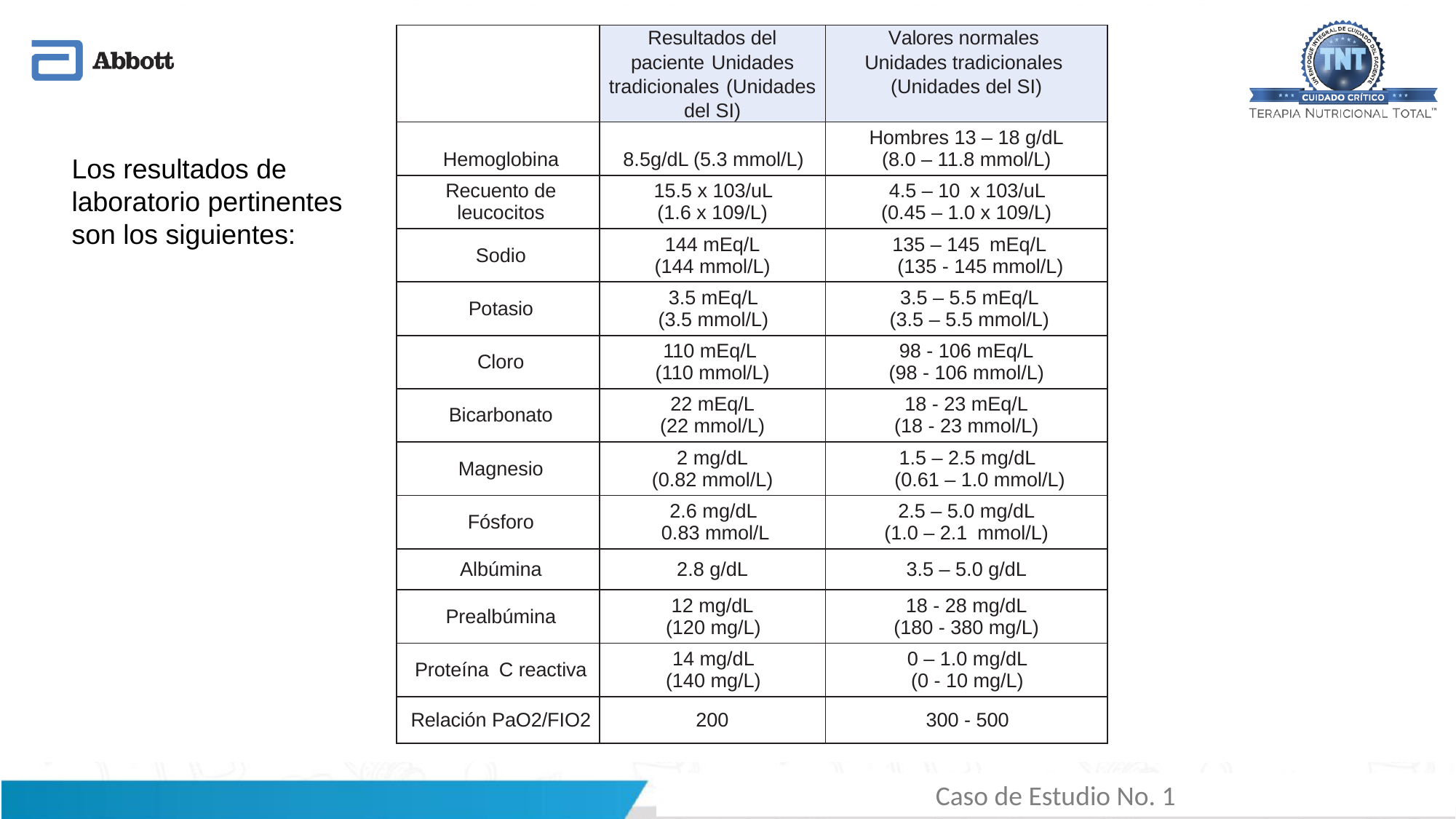

|  | Resultados del paciente Unidades tradicionales (Unidades del SI) | Valores normales Unidades tradicionales (Unidades del SI) |
| --- | --- | --- |
| Hemoglobina | 8.5g/dL (5.3 mmol/L) | Hombres 13 – 18 g/dL (8.0 – 11.8 mmol/L) |
| Recuento de leucocitos | 15.5 x 103/uL (1.6 x 109/L) | 4.5 – 10 x 103/uL (0.45 – 1.0 x 109/L) |
| Sodio | 144 mEq/L (144 mmol/L) | 135 – 145 mEq/L (135 - 145 mmol/L) |
| Potasio | 3.5 mEq/L (3.5 mmol/L) | 3.5 – 5.5 mEq/L (3.5 – 5.5 mmol/L) |
| Cloro | 110 mEq/L (110 mmol/L) | 98 - 106 mEq/L (98 - 106 mmol/L) |
| Bicarbonato | 22 mEq/L (22 mmol/L) | 18 - 23 mEq/L (18 - 23 mmol/L) |
| Magnesio | 2 mg/dL (0.82 mmol/L) | 1.5 – 2.5 mg/dL (0.61 – 1.0 mmol/L) |
| Fósforo | 2.6 mg/dL 0.83 mmol/L | 2.5 – 5.0 mg/dL (1.0 – 2.1 mmol/L) |
| Albúmina | 2.8 g/dL | 3.5 – 5.0 g/dL |
| Prealbúmina | 12 mg/dL (120 mg/L) | 18 - 28 mg/dL (180 - 380 mg/L) |
| Proteína C reactiva | 14 mg/dL (140 mg/L) | 0 – 1.0 mg/dL (0 - 10 mg/L) |
| Relación PaO2/FIO2 | 200 | 300 - 500 |

Los resultados de laboratorio pertinentes son los siguientes: